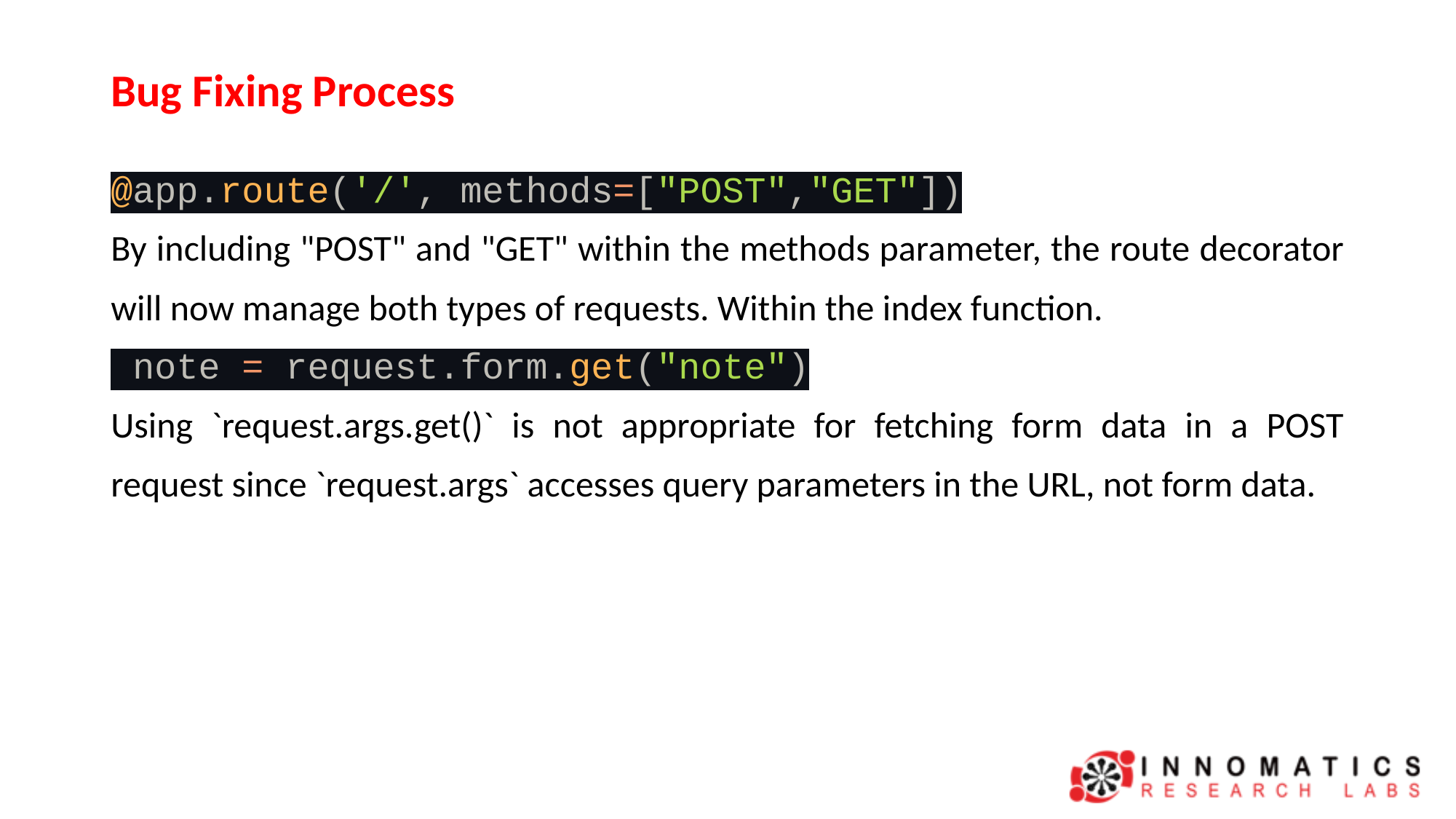

# Bug Fixing Process
@app.route('/', methods=["POST","GET"])
By including "POST" and "GET" within the methods parameter, the route decorator will now manage both types of requests. Within the index function.
 note = request.form.get("note")
Using `request.args.get()` is not appropriate for fetching form data in a POST request since `request.args` accesses query parameters in the URL, not form data.